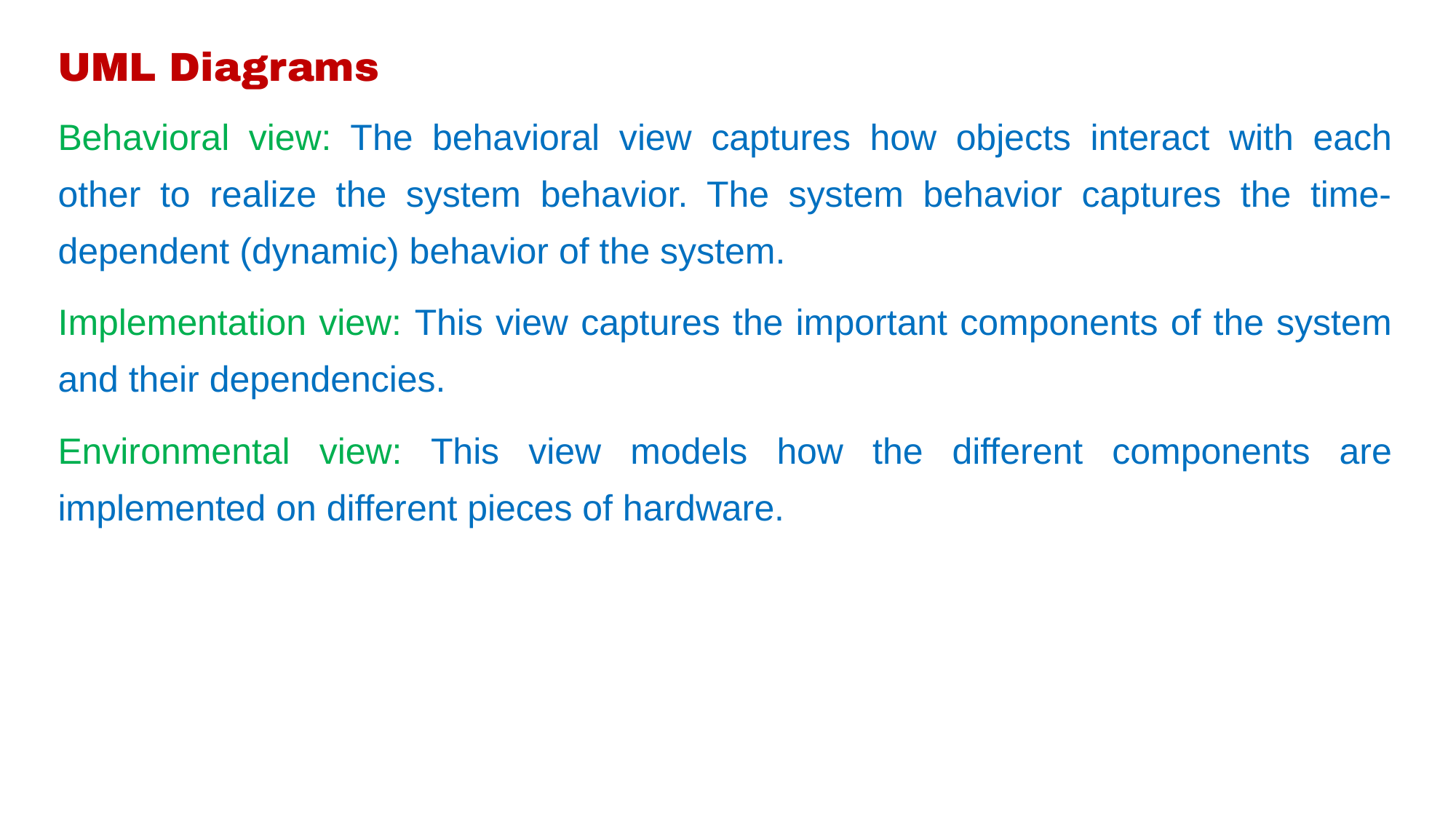

# UML Diagrams
Behavioral view: The behavioral view captures how objects interact with each other to realize the system behavior. The system behavior captures the time-dependent (dynamic) behavior of the system.
Implementation view: This view captures the important components of the system and their dependencies.
Environmental view: This view models how the different components are implemented on different pieces of hardware.